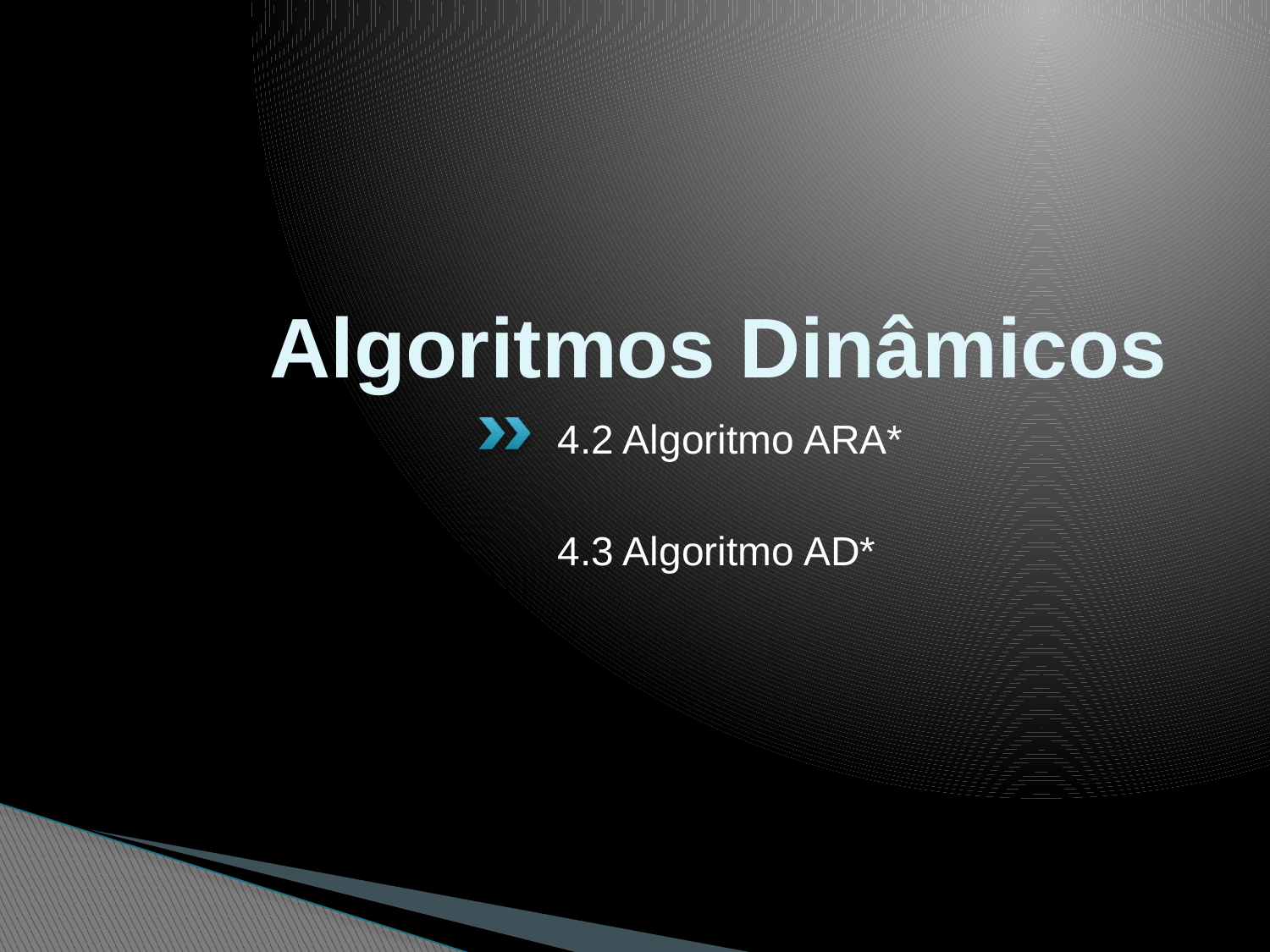

# Algoritmos Dinâmicos
4.2 Algoritmo ARA*

4.3 Algoritmo AD*